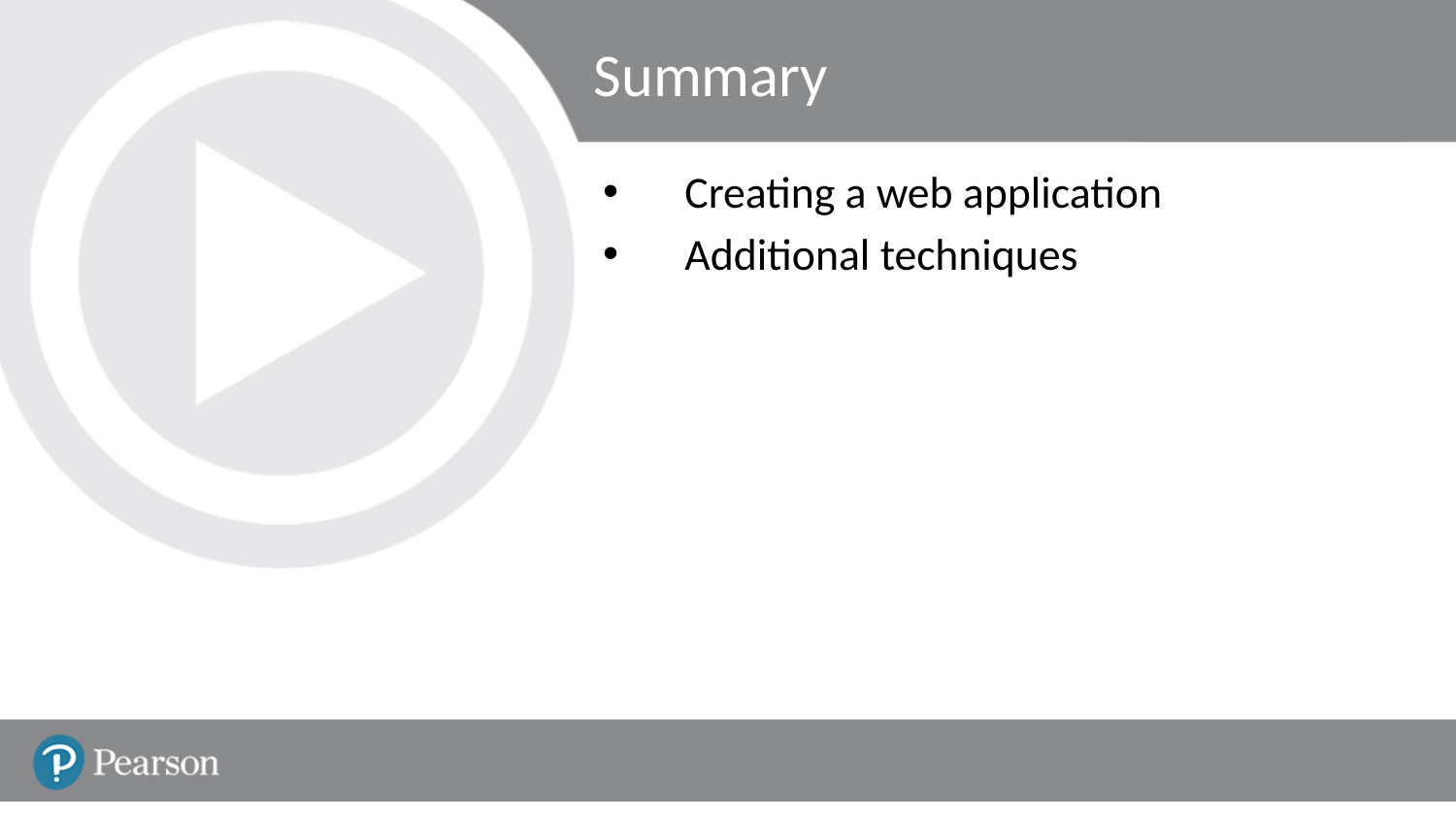

# Summary
Creating a web application
Additional techniques